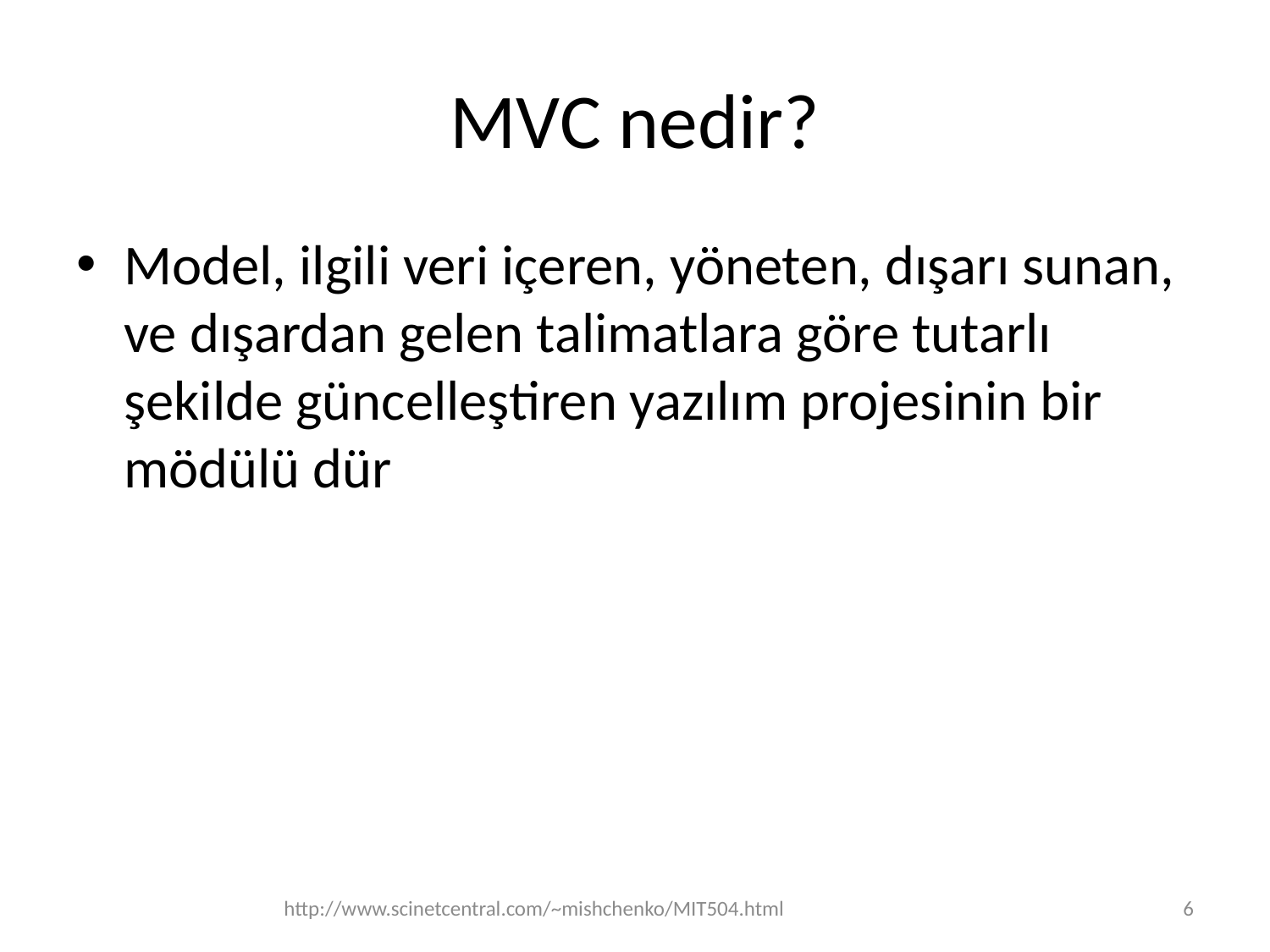

# MVC nedir?
Model, ilgili veri içeren, yöneten, dışarı sunan, ve dışardan gelen talimatlara göre tutarlı şekilde güncelleştiren yazılım projesinin bir mödülü dür
http://www.scinetcentral.com/~mishchenko/MIT504.html
6